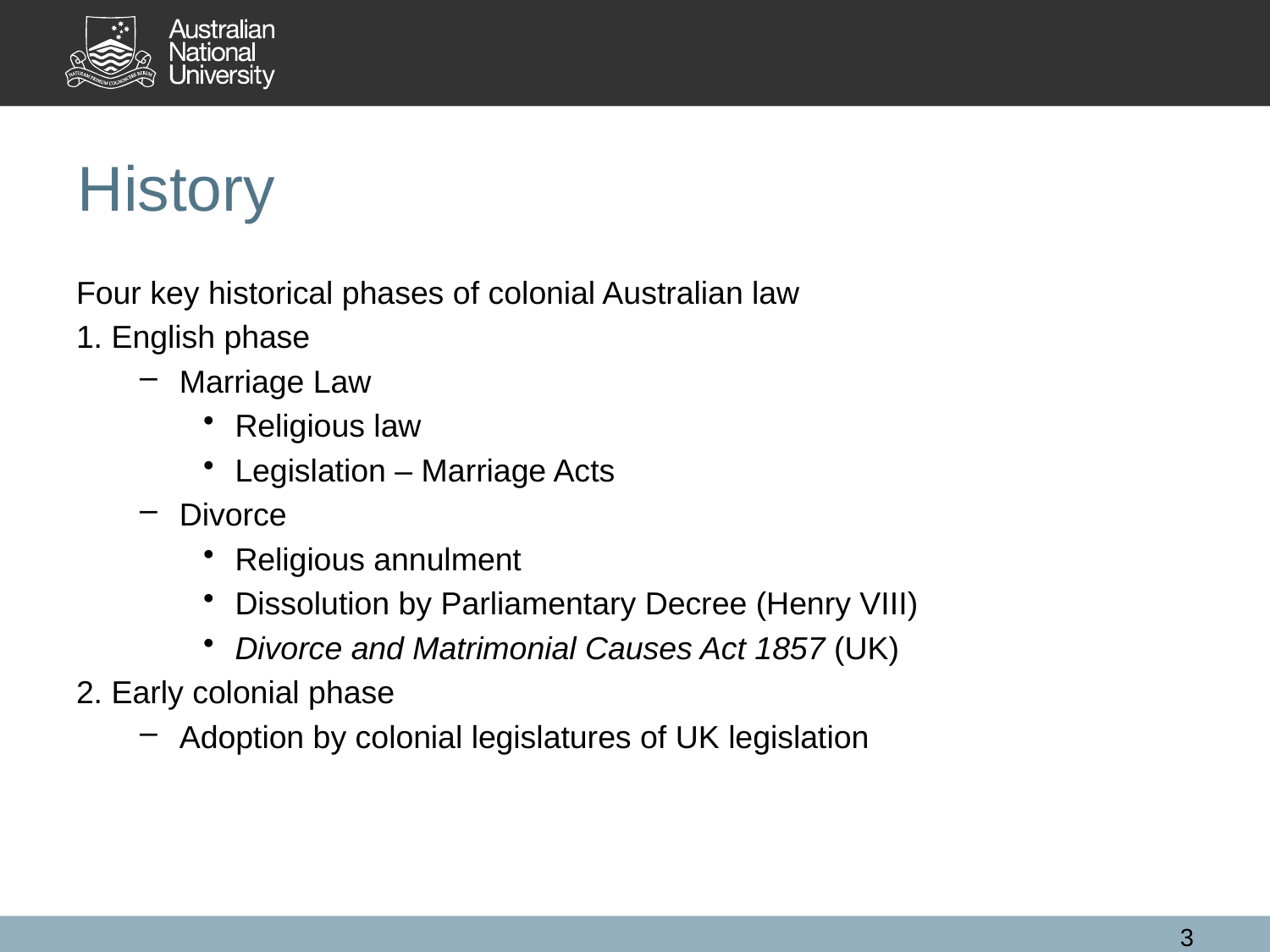

# History
Four key historical phases of colonial Australian law
1. English phase
Marriage Law
Religious law
Legislation – Marriage Acts
Divorce
Religious annulment
Dissolution by Parliamentary Decree (Henry VIII)
Divorce and Matrimonial Causes Act 1857 (UK)
2. Early colonial phase
Adoption by colonial legislatures of UK legislation

3